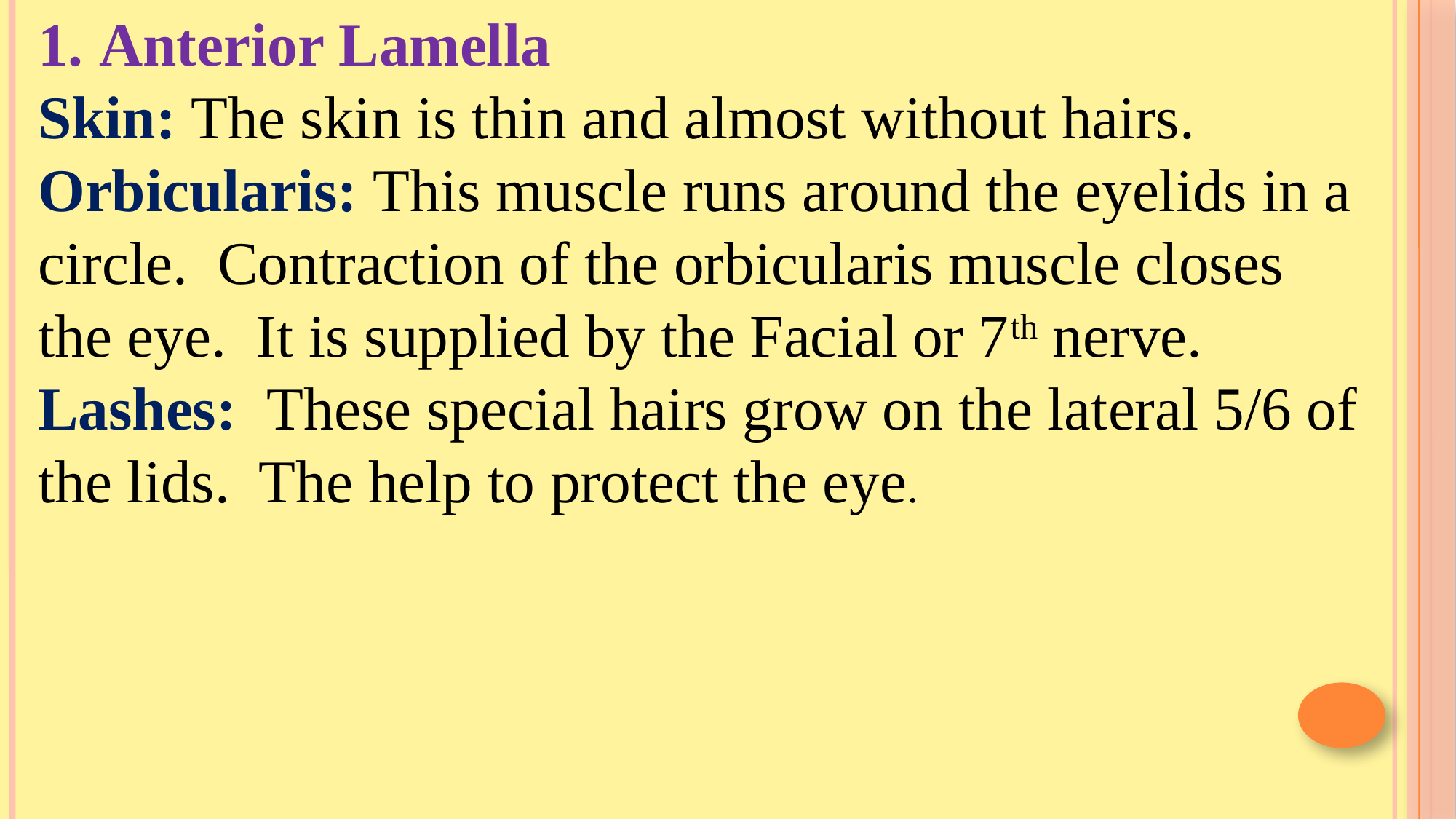

Anterior Lamella
Skin: The skin is thin and almost without hairs.
Orbicularis: This muscle runs around the eyelids in a circle.  Contraction of the orbicularis muscle closes the eye.  It is supplied by the Facial or 7th nerve.
Lashes:  These special hairs grow on the lateral 5/6 of the lids.  The help to protect the eye.